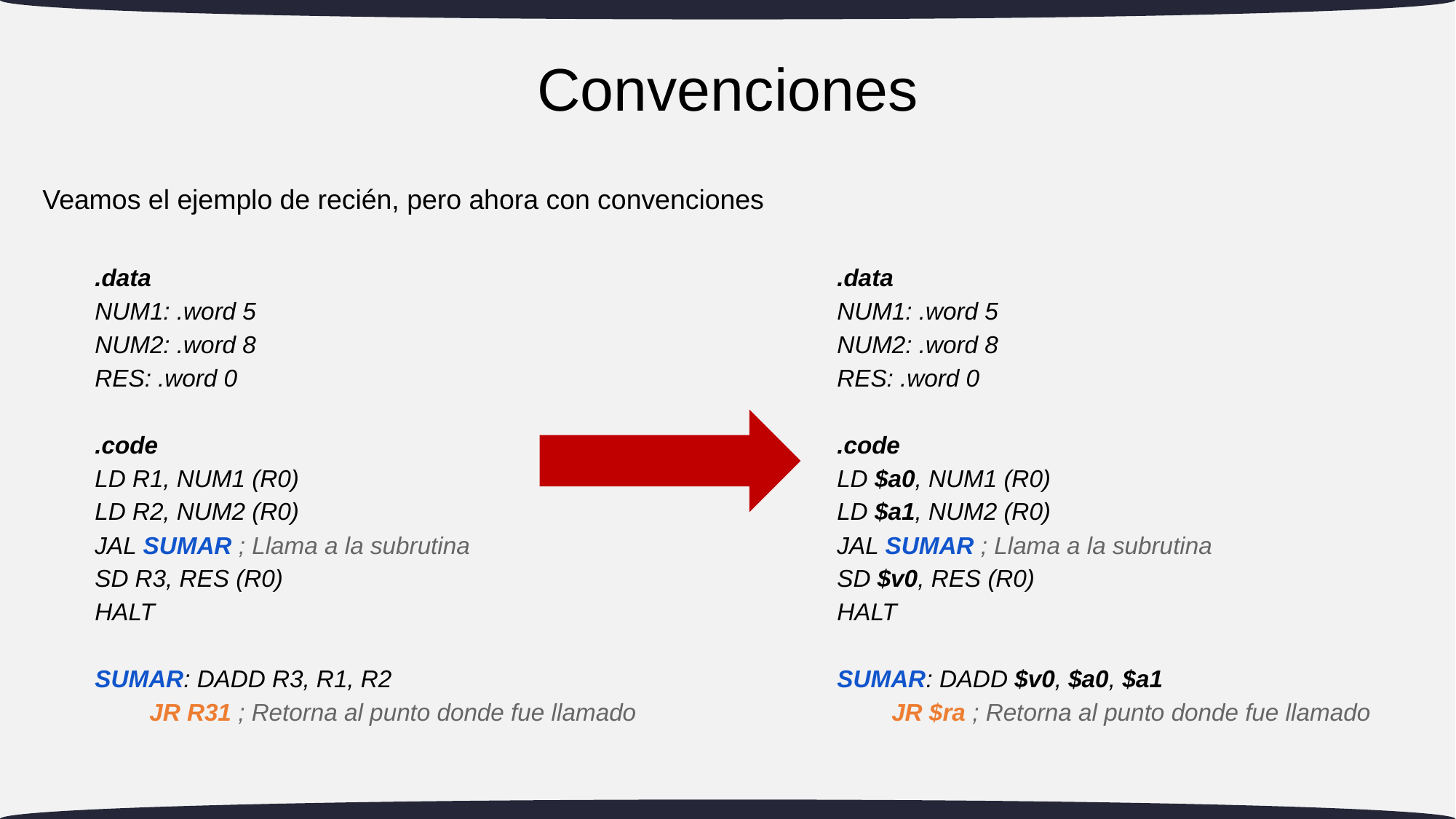

# Convenciones
Veamos el ejemplo de recién, pero ahora con convenciones
.data
NUM1: .word 5
NUM2: .word 8
RES: .word 0

.code
LD R1, NUM1 (R0)
LD R2, NUM2 (R0)
JAL SUMAR ; Llama a la subrutina
SD R3, RES (R0)
HALT

SUMAR: DADD R3, R1, R2
JR R31 ; Retorna al punto donde fue llamado
.data
NUM1: .word 5
NUM2: .word 8
RES: .word 0

.code
LD $a0, NUM1 (R0)
LD $a1, NUM2 (R0)
JAL SUMAR ; Llama a la subrutina
SD $v0, RES (R0)
HALT

SUMAR: DADD $v0, $a0, $a1
JR $ra ; Retorna al punto donde fue llamado